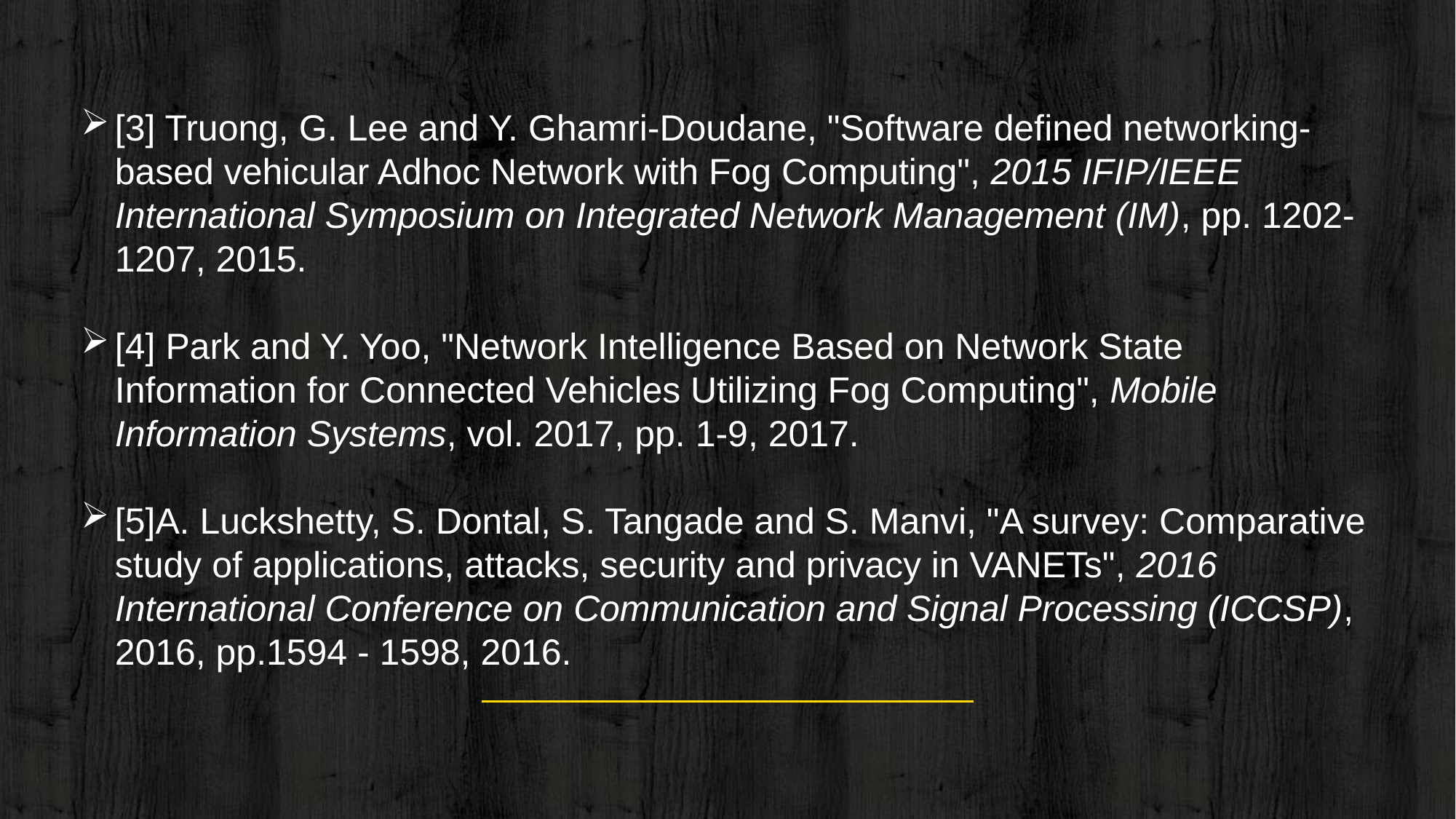

[3] Truong, G. Lee and Y. Ghamri-Doudane, "Software defined networking-based vehicular Adhoc Network with Fog Computing", 2015 IFIP/IEEE International Symposium on Integrated Network Management (IM), pp. 1202-1207, 2015.

[4] Park and Y. Yoo, "Network Intelligence Based on Network State Information for Connected Vehicles Utilizing Fog Computing", Mobile Information Systems, vol. 2017, pp. 1-9, 2017.

[5]A. Luckshetty, S. Dontal, S. Tangade and S. Manvi, "A survey: Comparative study of applications, attacks, security and privacy in VANETs", 2016 International Conference on Communication and Signal Processing (ICCSP), 2016, pp.1594 - 1598, 2016.